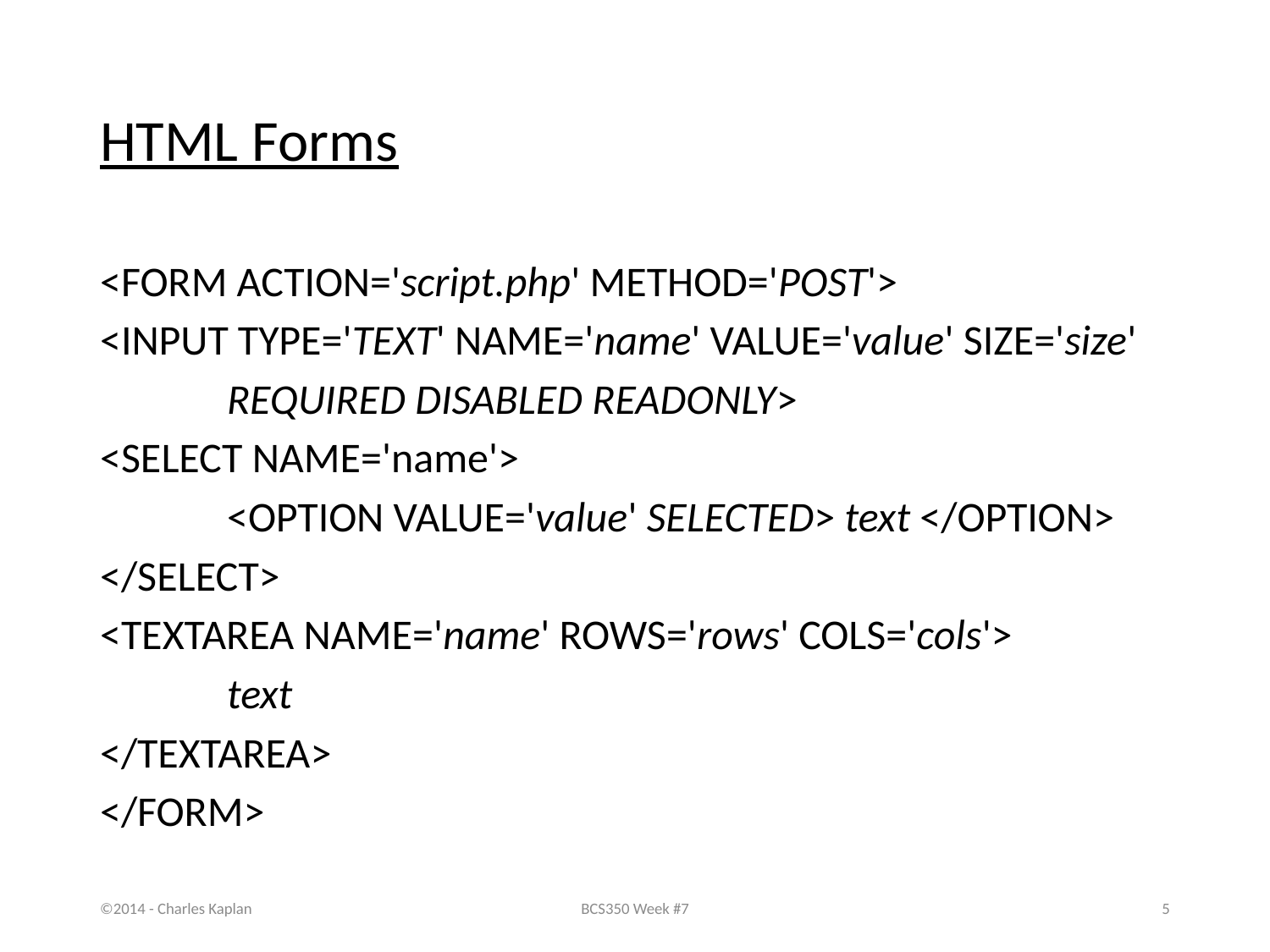

# HTML Forms
<FORM ACTION='script.php' METHOD='POST'>
<INPUT TYPE='TEXT' NAME='name' VALUE='value' SIZE='size'
	REQUIRED DISABLED READONLY>
<SELECT NAME='name'>
	<OPTION VALUE='value' SELECTED> text </OPTION>
</SELECT>
<TEXTAREA NAME='name' ROWS='rows' COLS='cols'>
	text
</TEXTAREA>
</FORM>
©2014 - Charles Kaplan
BCS350 Week #7
5